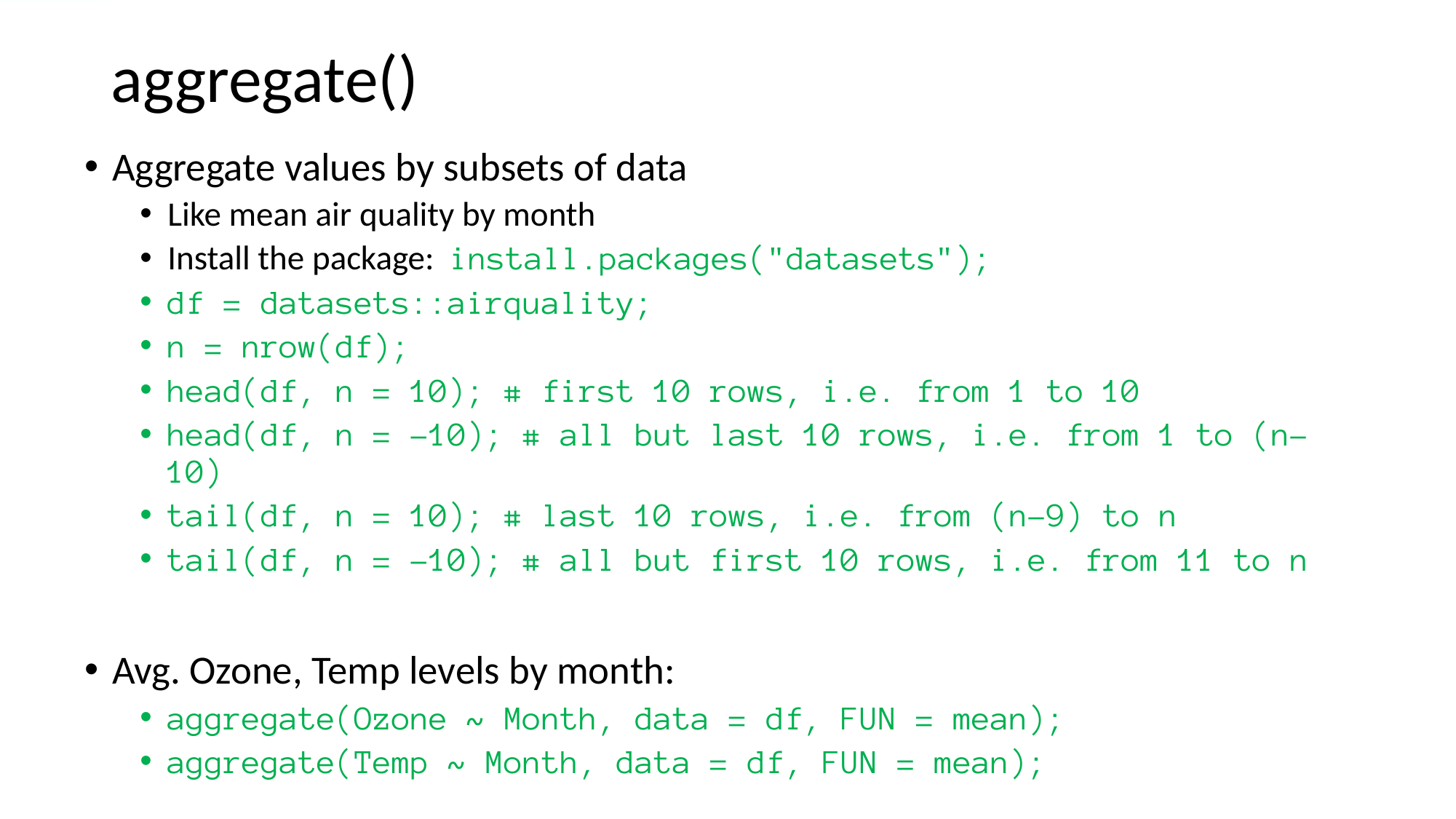

# aggregate()
Aggregate values by subsets of data
Like mean air quality by month
Install the package:  install.packages("datasets");
df = datasets::airquality;
n = nrow(df);
head(df, n = 10); # first 10 rows, i.e. from 1 to 10
head(df, n = -10); # all but last 10 rows, i.e. from 1 to (n-10)
tail(df, n = 10); # last 10 rows, i.e. from (n-9) to n
tail(df, n = -10); # all but first 10 rows, i.e. from 11 to n

Avg. Ozone, Temp levels by month:
aggregate(Ozone ~ Month, data = df, FUN = mean);
aggregate(Temp ~ Month, data = df, FUN = mean);